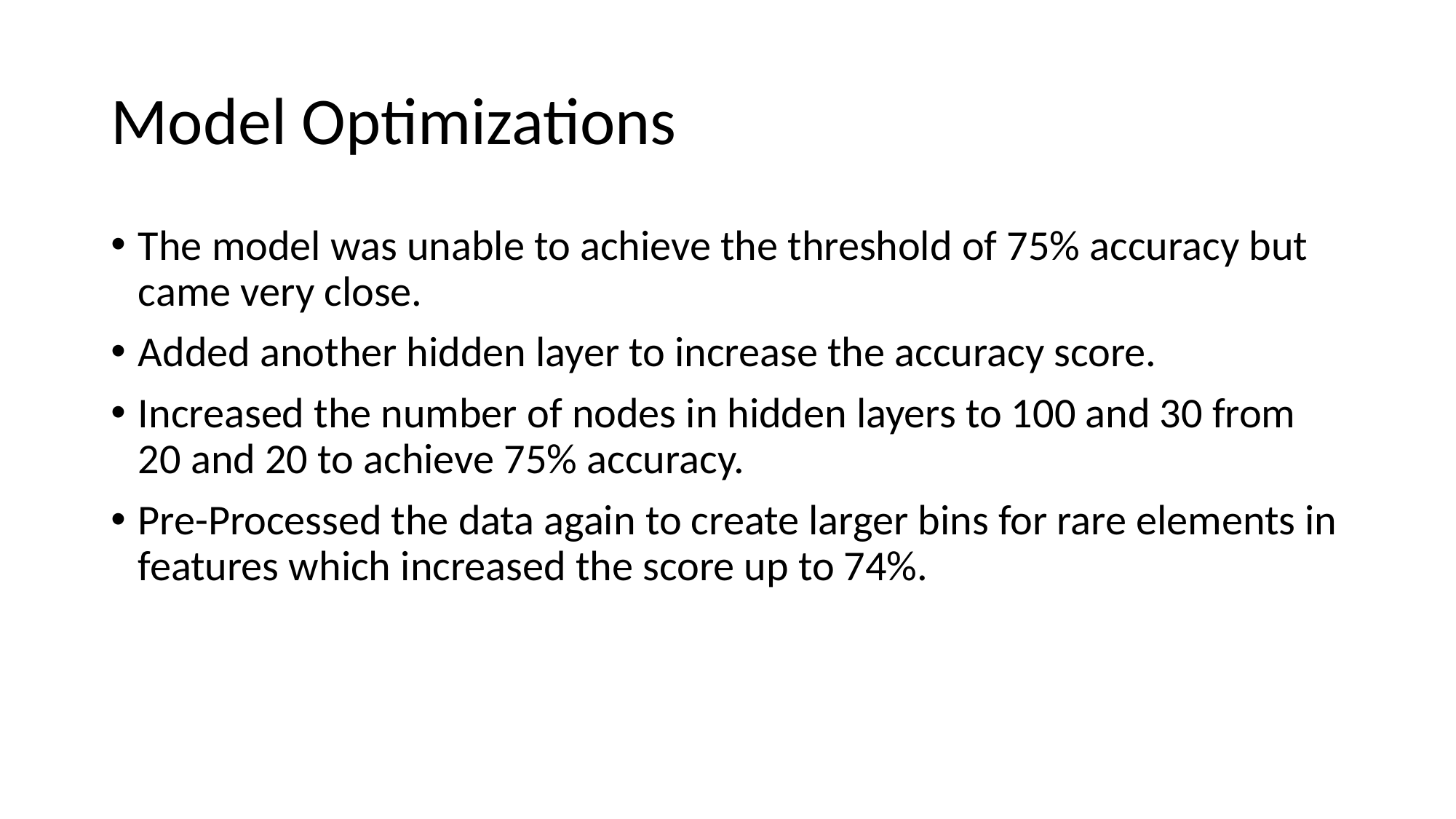

# Model Optimizations
The model was unable to achieve the threshold of 75% accuracy but came very close.
Added another hidden layer to increase the accuracy score.
Increased the number of nodes in hidden layers to 100 and 30 from 20 and 20 to achieve 75% accuracy.
Pre-Processed the data again to create larger bins for rare elements in features which increased the score up to 74%.